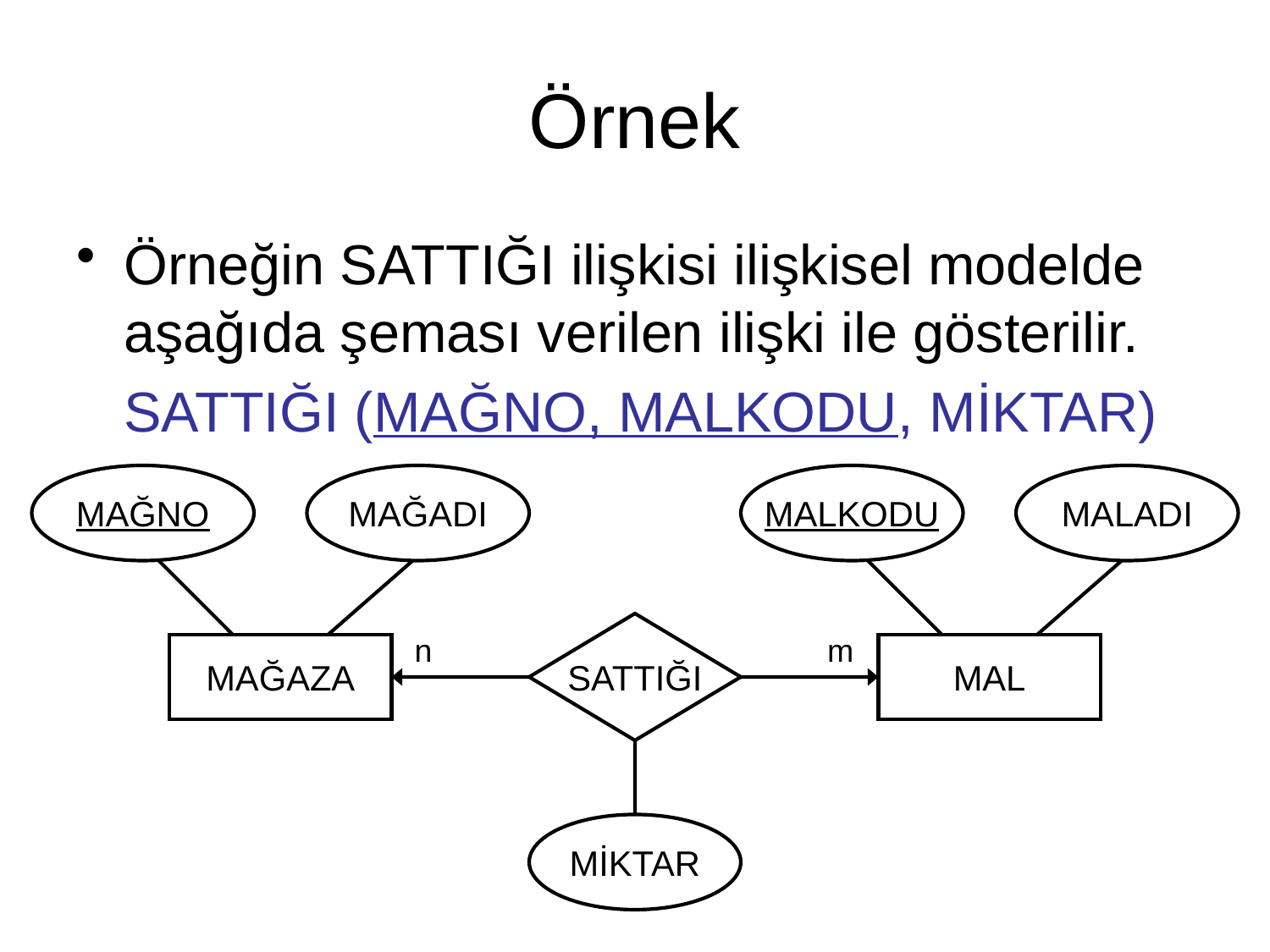

# Örnek
Örneğin SATTIĞI ilişkisi ilişkisel modelde aşağıda şeması verilen ilişki ile gösterilir.
	SATTIĞI (MAĞNO, MALKODU, MİKTAR)
MAĞNO
MAĞADI
MALKODU
MALADI

SATTIĞI
n
m
MAĞAZA
MAL

MİKTAR